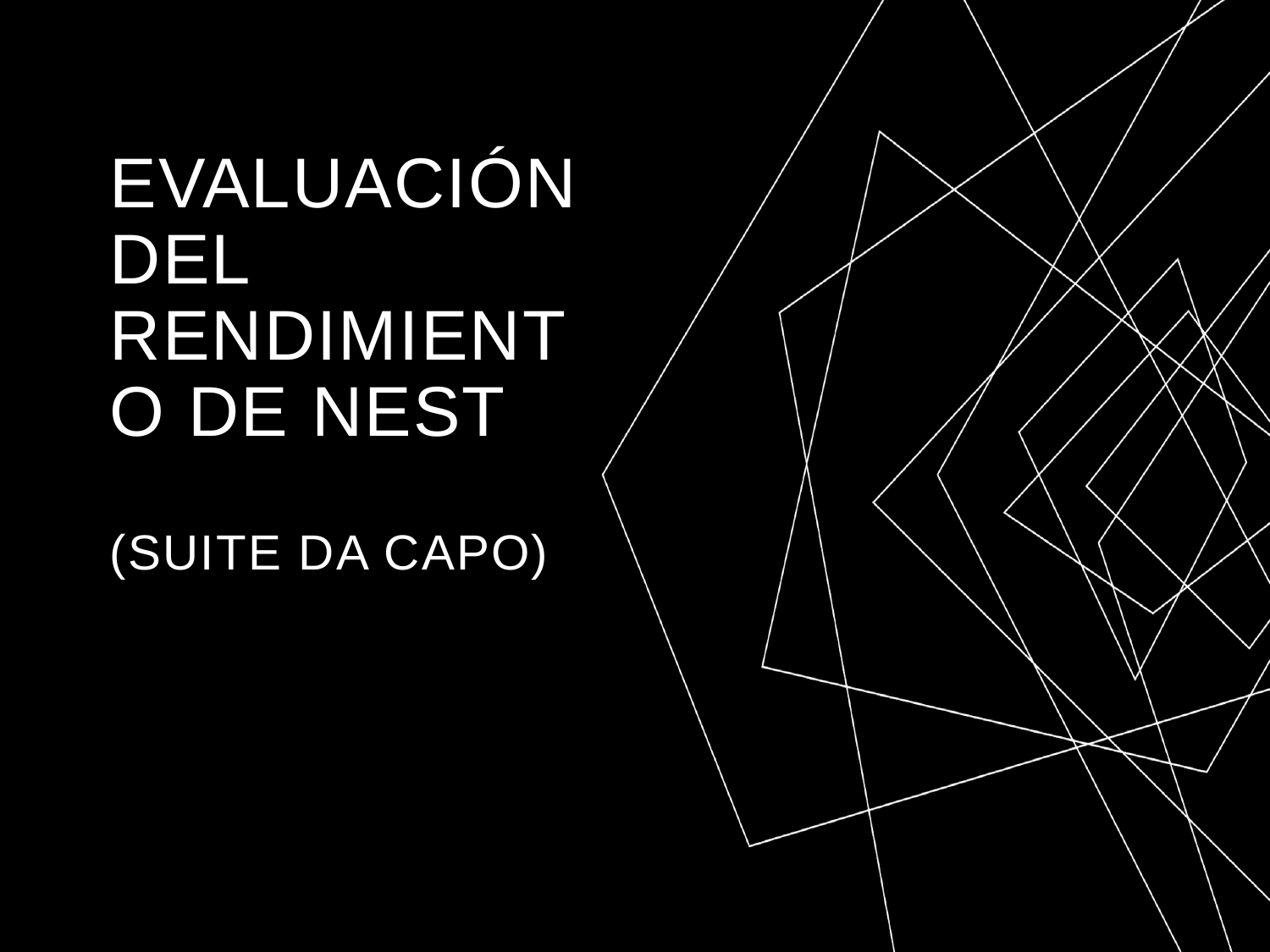

# Evaluación del Rendimiento de NEST (suite Da Capo)